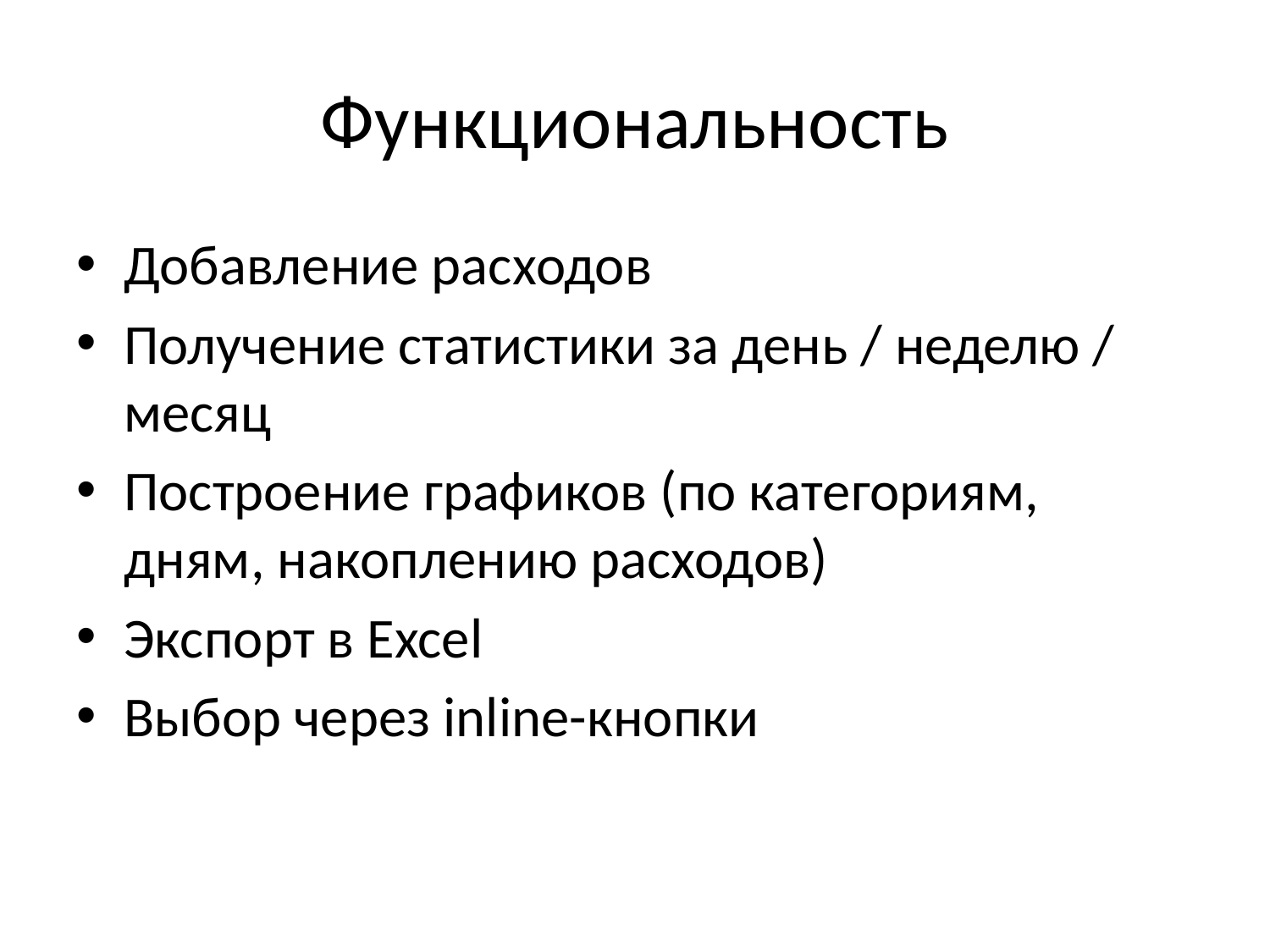

# Функциональность
Добавление расходов
Получение статистики за день / неделю / месяц
Построение графиков (по категориям, дням, накоплению расходов)
Экспорт в Excel
Выбор через inline-кнопки